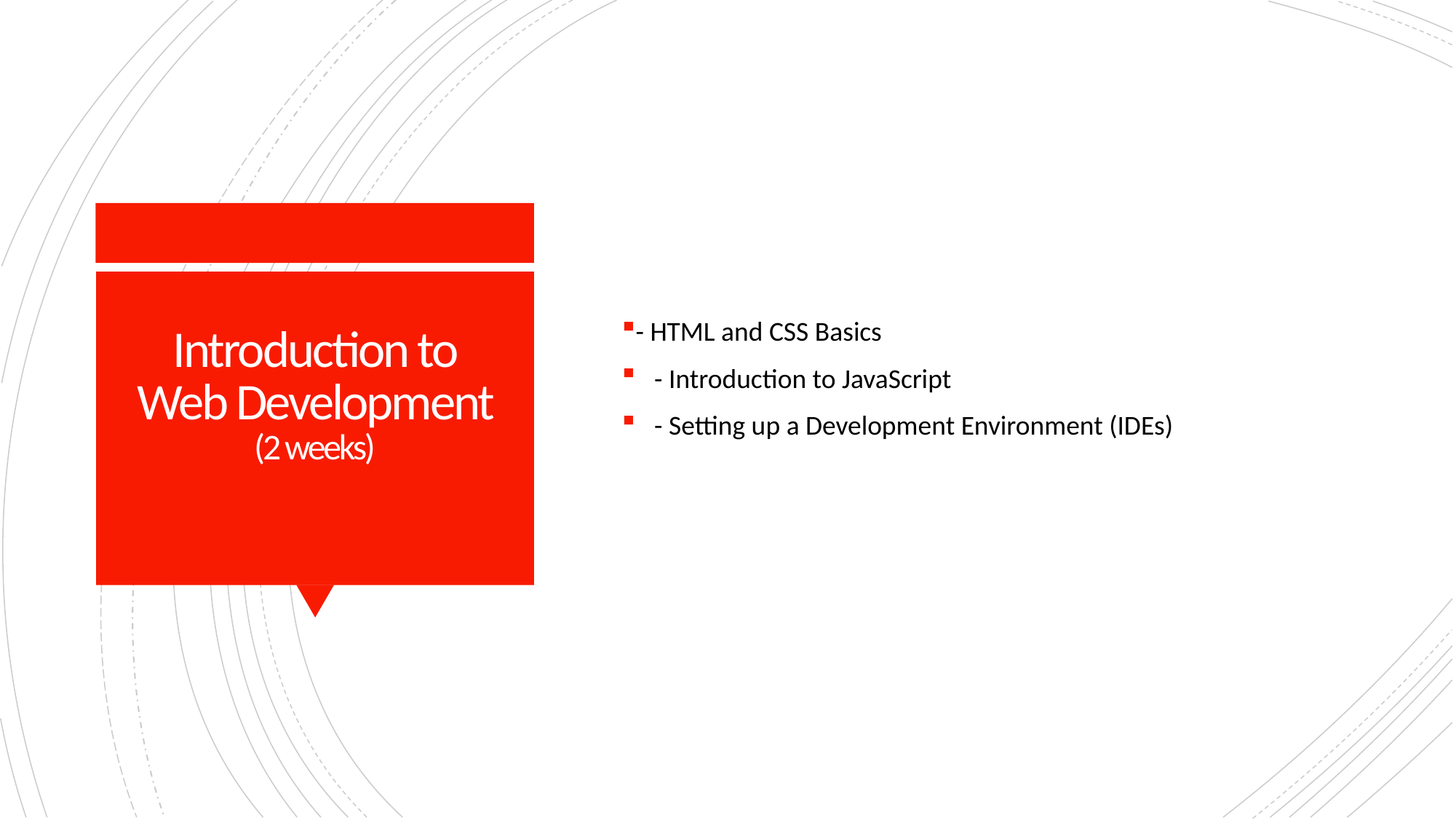

- HTML and CSS Basics
   - Introduction to JavaScript
   - Setting up a Development Environment (IDEs)

# Introduction to Web Development (2 weeks)